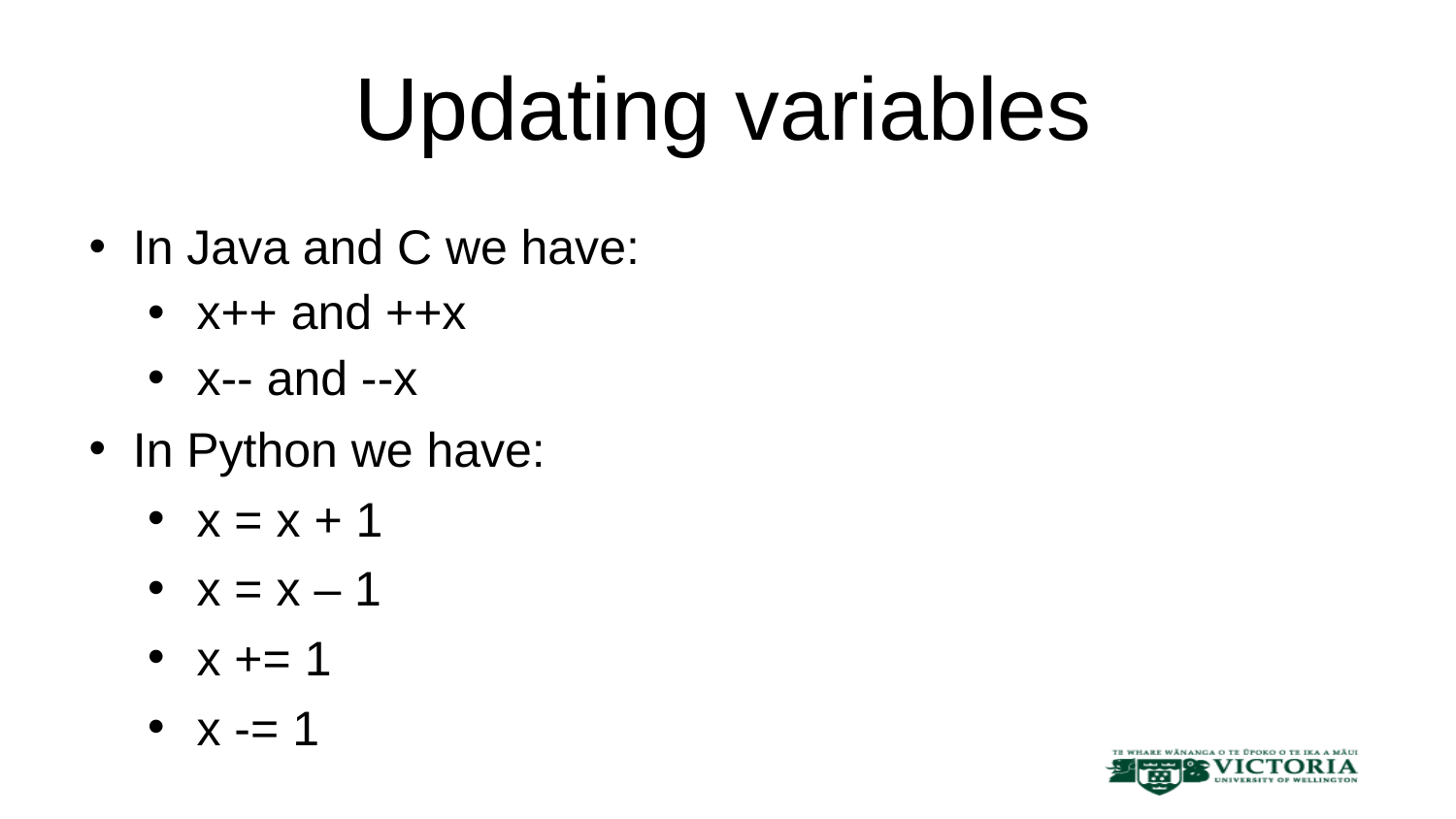

# Updating variables
In Java and C we have:
x++ and ++x
x-- and --x
In Python we have:
x = x + 1
x = x – 1
x += 1
x -= 1